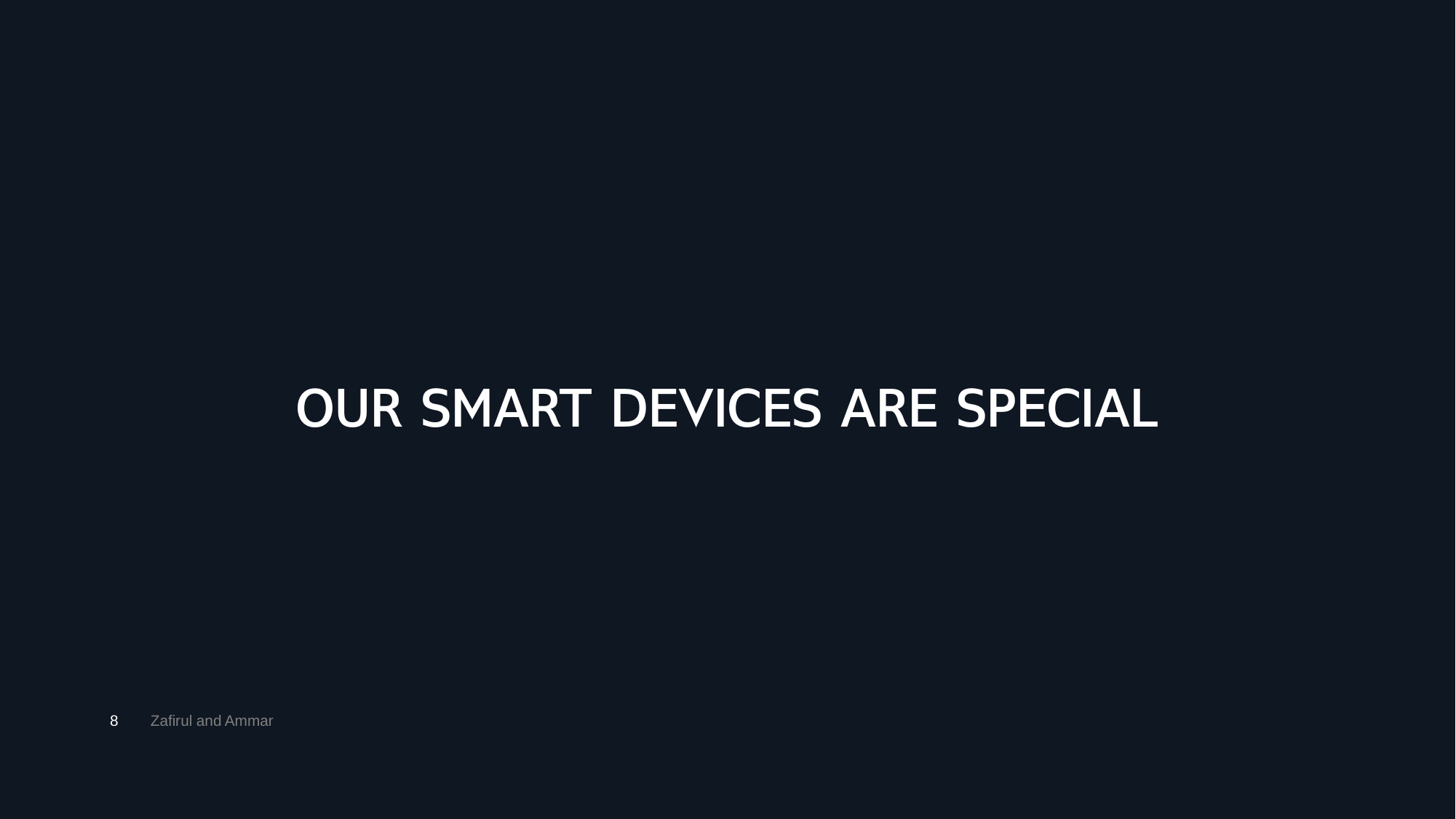

# OUR SMART DEVICES ARE SPECIAL
Zafirul and Ammar
8